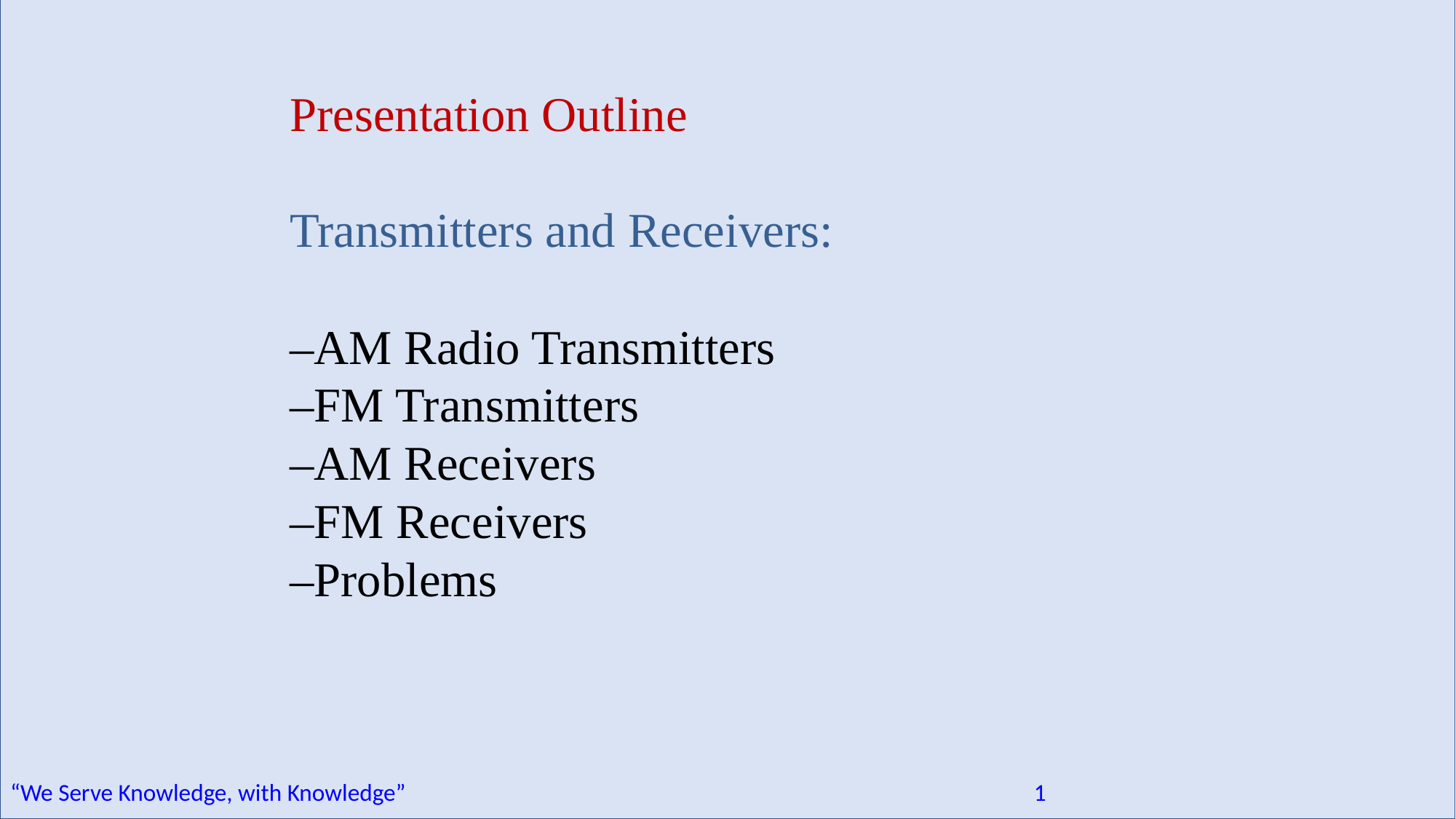

Presentation Outline

Transmitters and Receivers:

–AM Radio Transmitters
–FM Transmitters
–AM Receivers
–FM Receivers
–Problems